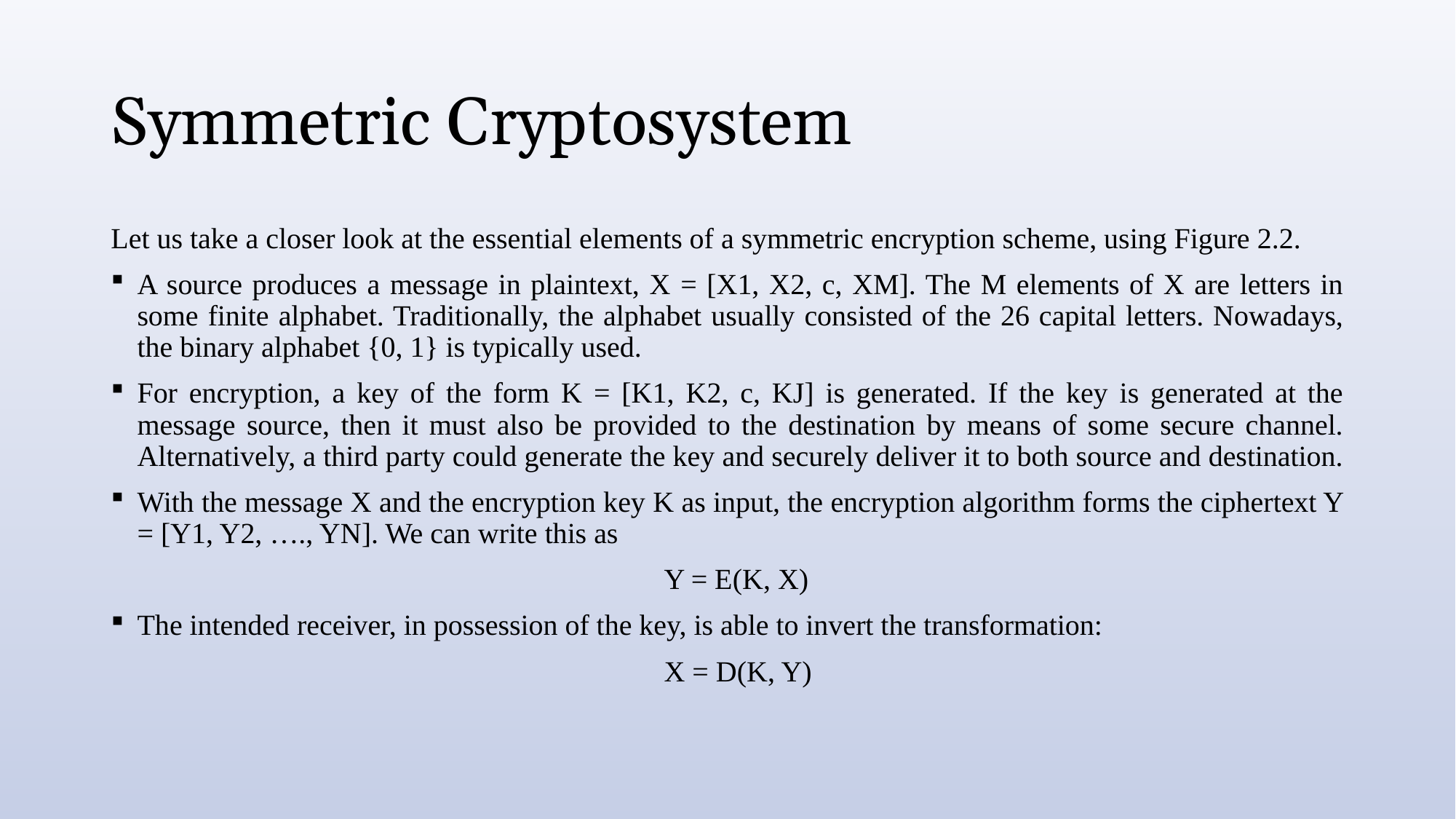

# Symmetric Cryptosystem
Let us take a closer look at the essential elements of a symmetric encryption scheme, using Figure 2.2.
A source produces a message in plaintext, X = [X1, X2, c, XM]. The M elements of X are letters in some finite alphabet. Traditionally, the alphabet usually consisted of the 26 capital letters. Nowadays, the binary alphabet {0, 1} is typically used.
For encryption, a key of the form K = [K1, K2, c, KJ] is generated. If the key is generated at the message source, then it must also be provided to the destination by means of some secure channel. Alternatively, a third party could generate the key and securely deliver it to both source and destination.
With the message X and the encryption key K as input, the encryption algorithm forms the ciphertext Y = [Y1, Y2, …., YN]. We can write this as
                                                                            Y = E(K, X)
The intended receiver, in possession of the key, is able to invert the transformation:
                                                                            X = D(K, Y)